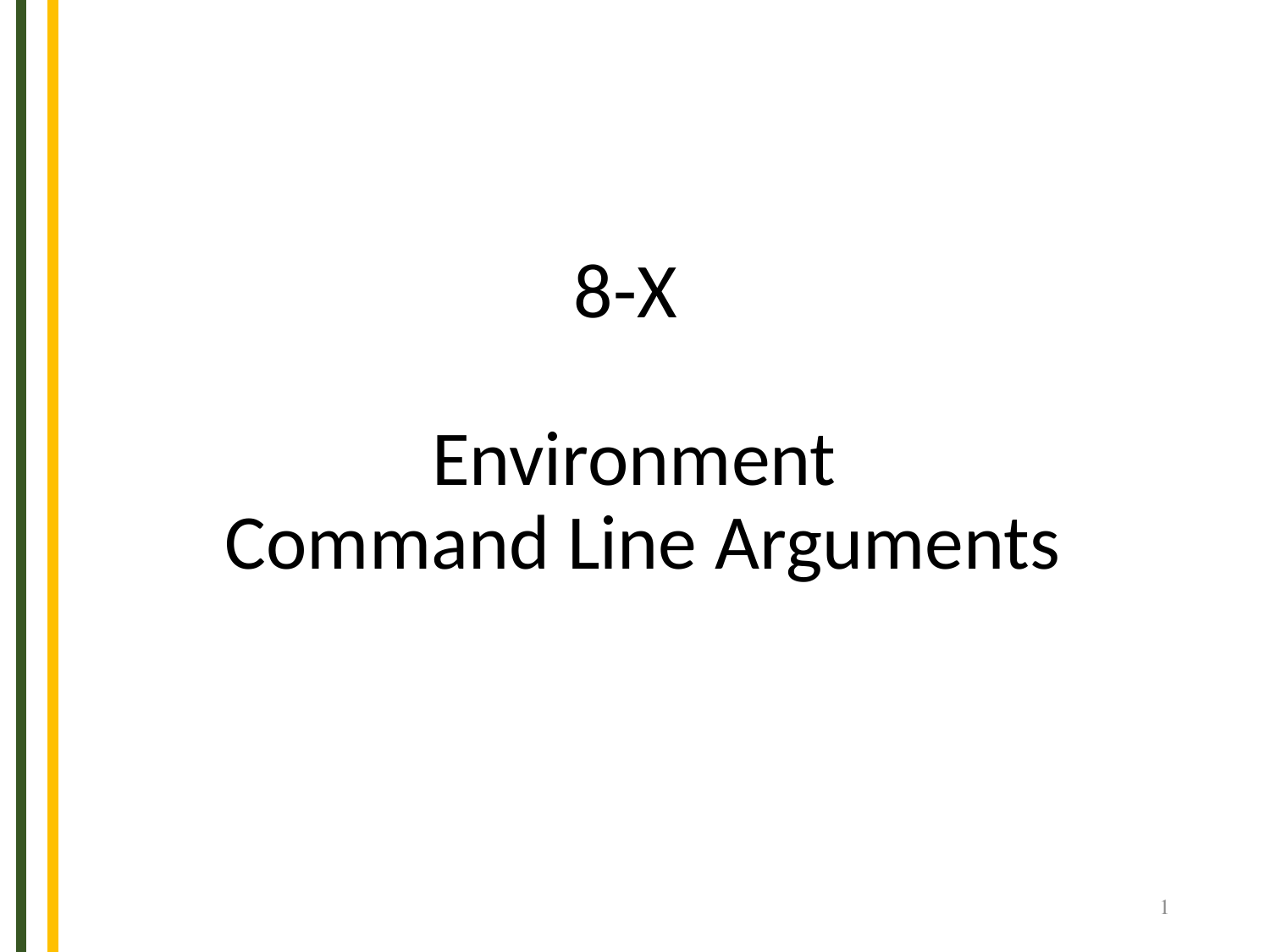

# 8-X Environment Command Line Arguments

1